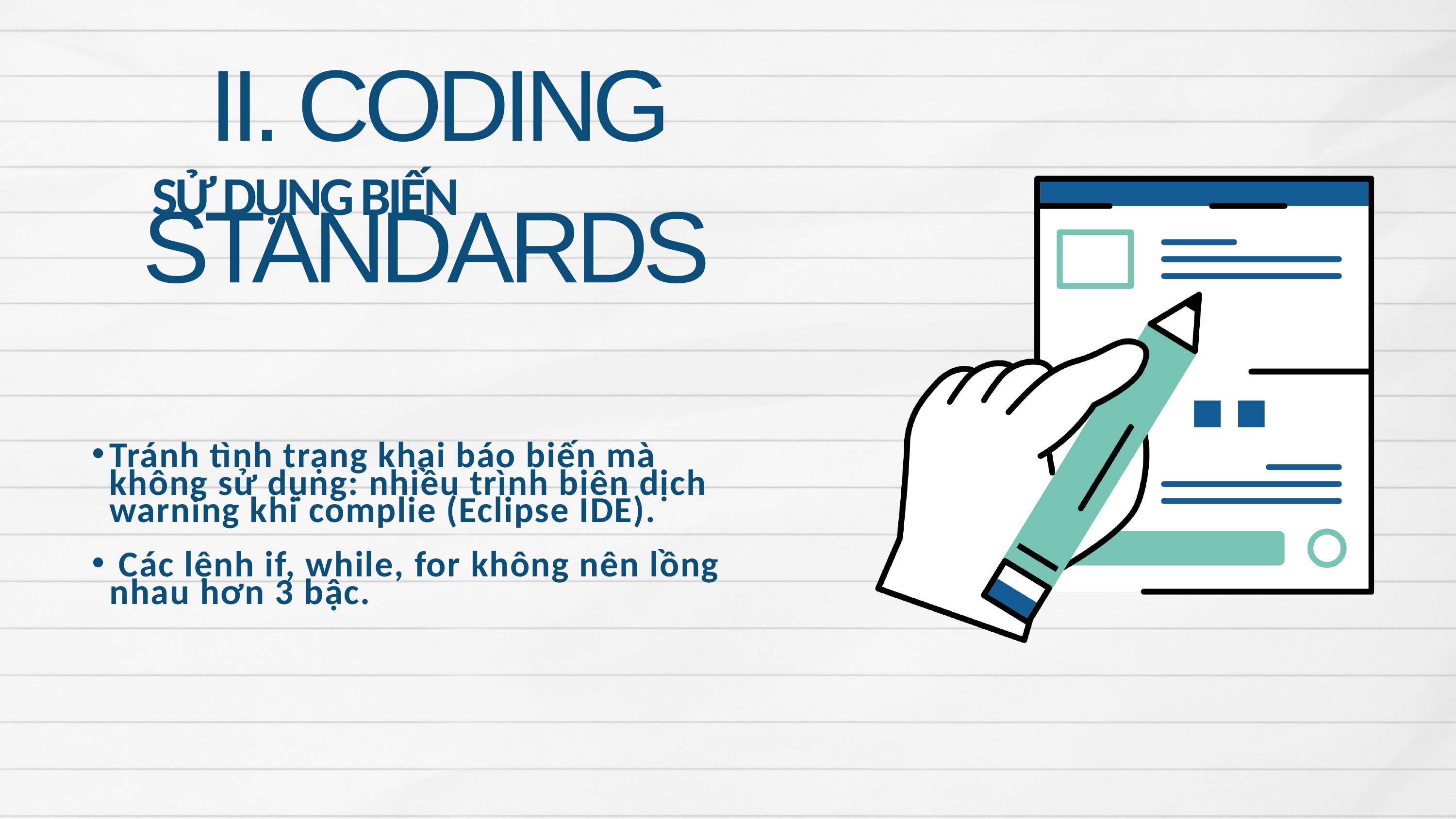

II. CODING STANDARDS

SỬ DỤNG BIẾN

Tránh tình trạng khai báo biến mà không sử dụng: nhiều trình biên dịch warning khi complie (Eclipse IDE).

 Các lệnh if, while, for không nên lồng nhau hơn 3 bậc.